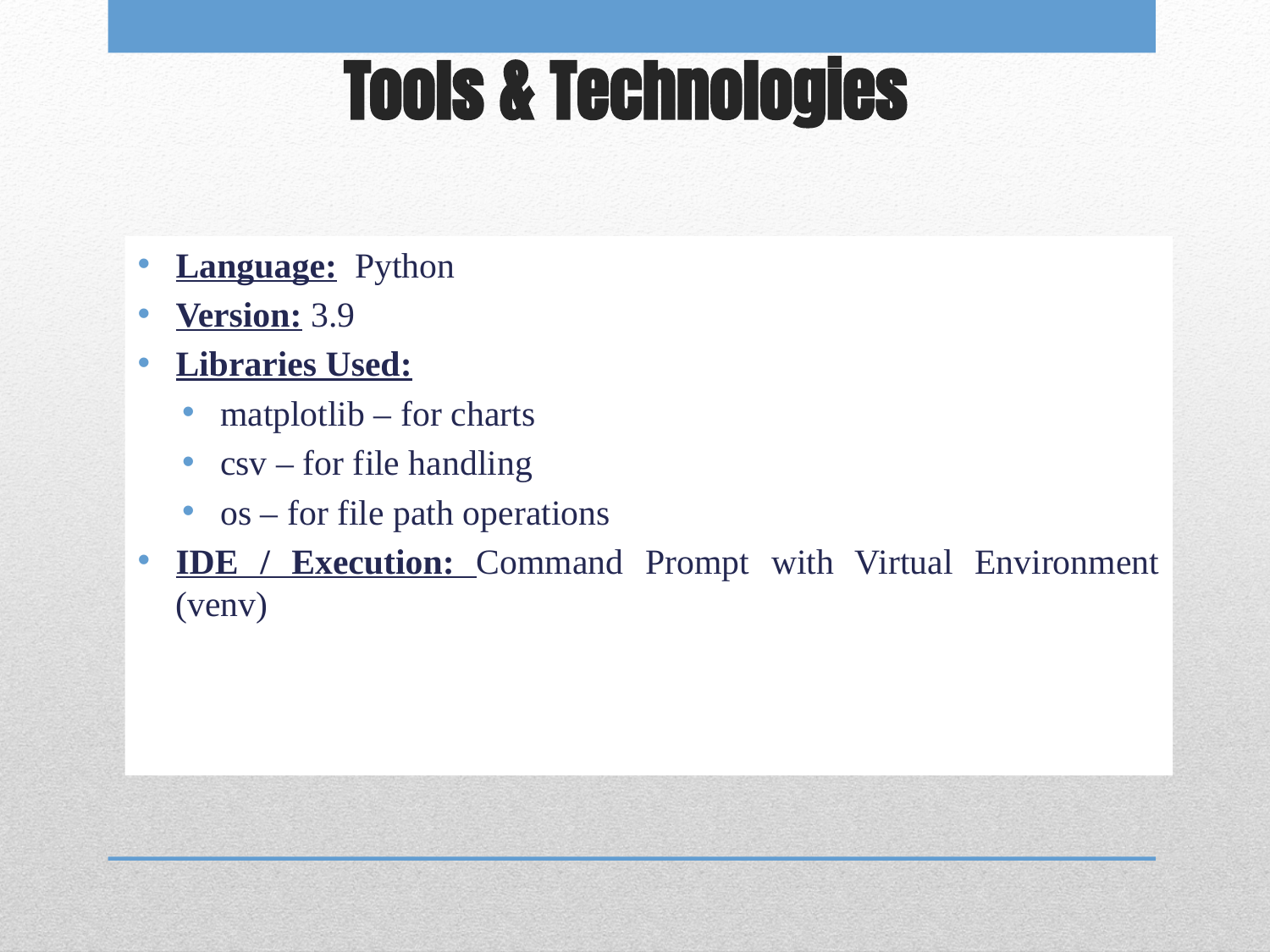

# Tools & Technologies
Language:  Python
Version: 3.9
Libraries Used:
matplotlib – for charts
csv – for file handling
os – for file path operations
IDE / Execution: Command Prompt with Virtual Environment (venv)